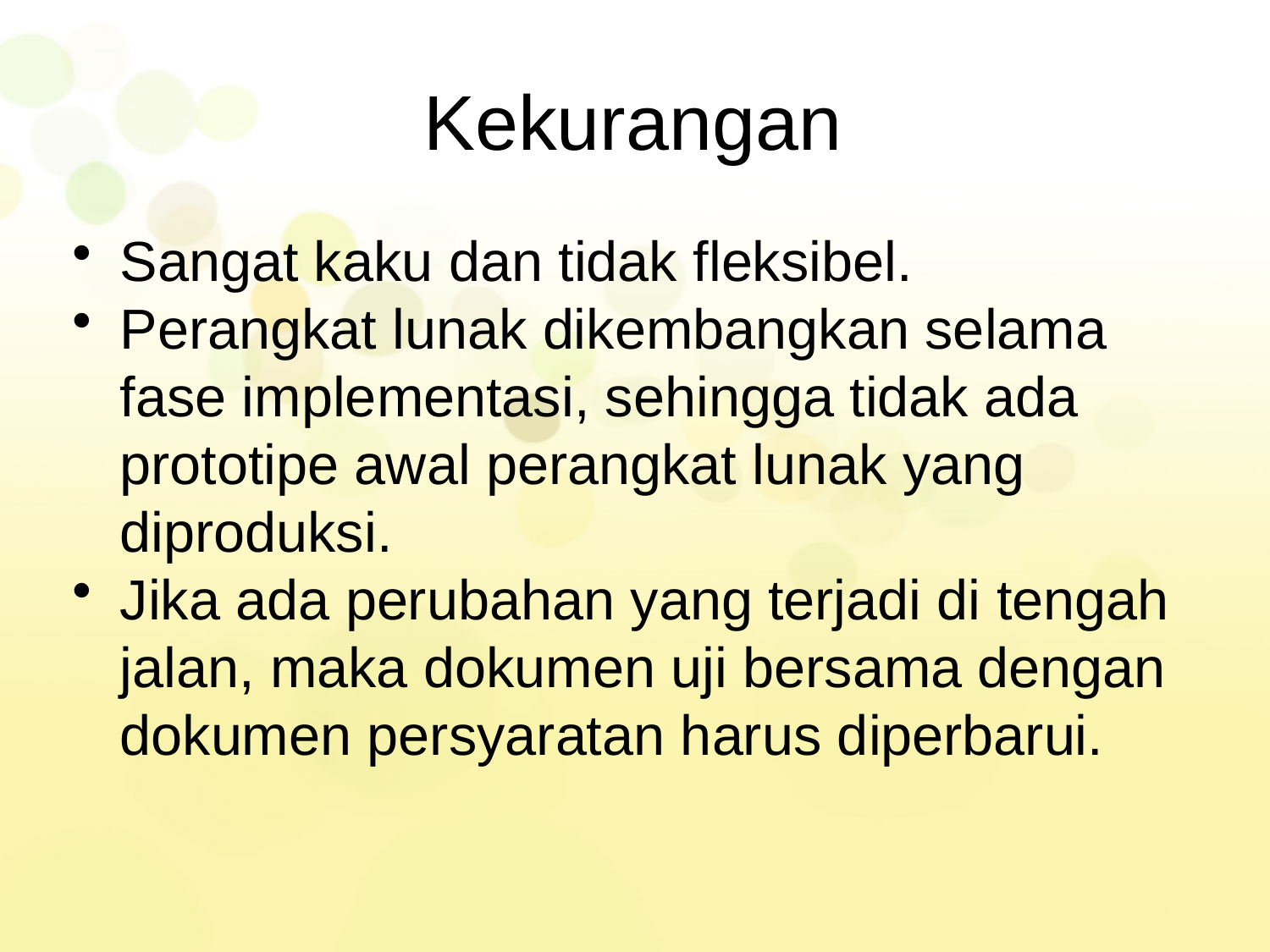

# Kekurangan
Sangat kaku dan tidak fleksibel.
Perangkat lunak dikembangkan selama fase implementasi, sehingga tidak ada prototipe awal perangkat lunak yang diproduksi.
Jika ada perubahan yang terjadi di tengah jalan, maka dokumen uji bersama dengan dokumen persyaratan harus diperbarui.